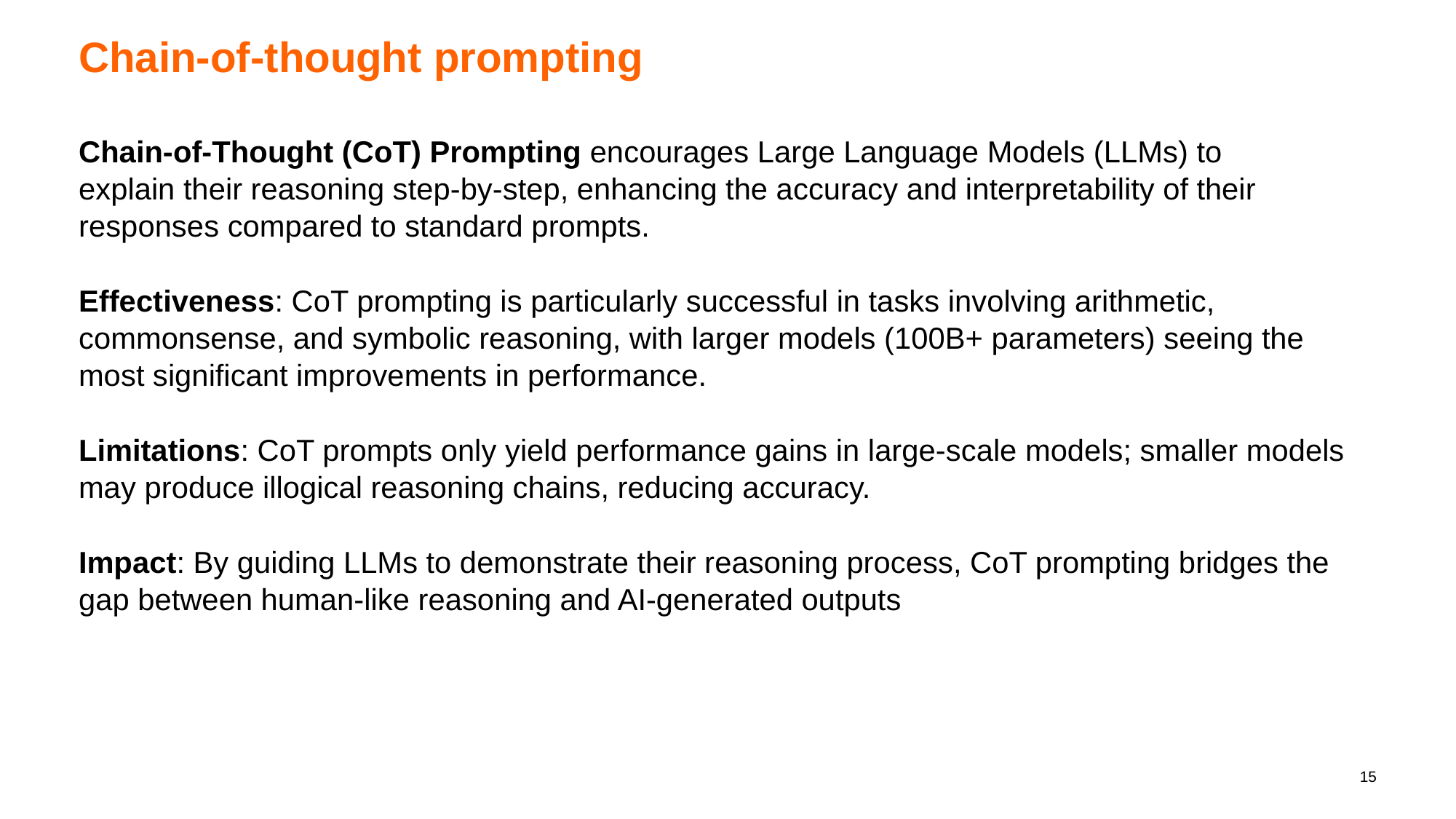

# Chain-of-thought prompting
Chain-of-Thought (CoT) Prompting encourages Large Language Models (LLMs) to
explain their reasoning step-by-step, enhancing the accuracy and interpretability of their
responses compared to standard prompts.

Effectiveness: CoT prompting is particularly successful in tasks involving arithmetic,
commonsense, and symbolic reasoning, with larger models (100B+ parameters) seeing the
most significant improvements in performance.

Limitations: CoT prompts only yield performance gains in large-scale models; smaller models
may produce illogical reasoning chains, reducing accuracy.

Impact: By guiding LLMs to demonstrate their reasoning process, CoT prompting bridges the
gap between human-like reasoning and AI-generated outputs
15